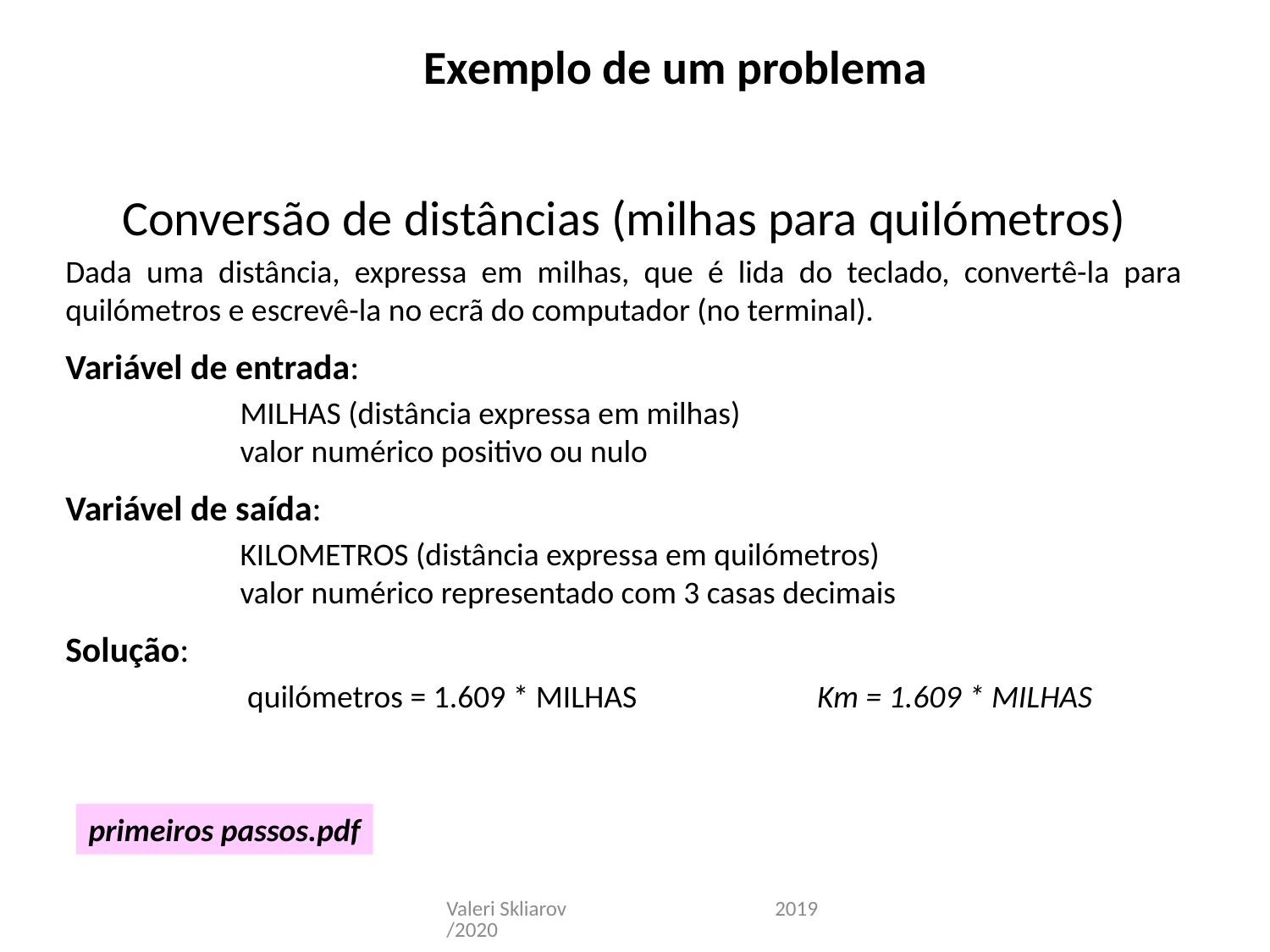

Exemplo de um problema
Conversão de distâncias (milhas para quilómetros)
Dada uma distância, expressa em milhas, que é lida do teclado, convertê-la para quilómetros e escrevê-la no ecrã do computador (no terminal).
Variável de entrada:
		MILHAS (distância expressa em milhas)
		valor numérico positivo ou nulo
Variável de saída:
		KILOMETROS (distância expressa em quilómetros)
		valor numérico representado com 3 casas decimais
Solução:
		 quilómetros = 1.609 * MILHAS                         Km = 1.609 * MILHAS
primeiros passos.pdf
Valeri Skliarov                                           2019/2020